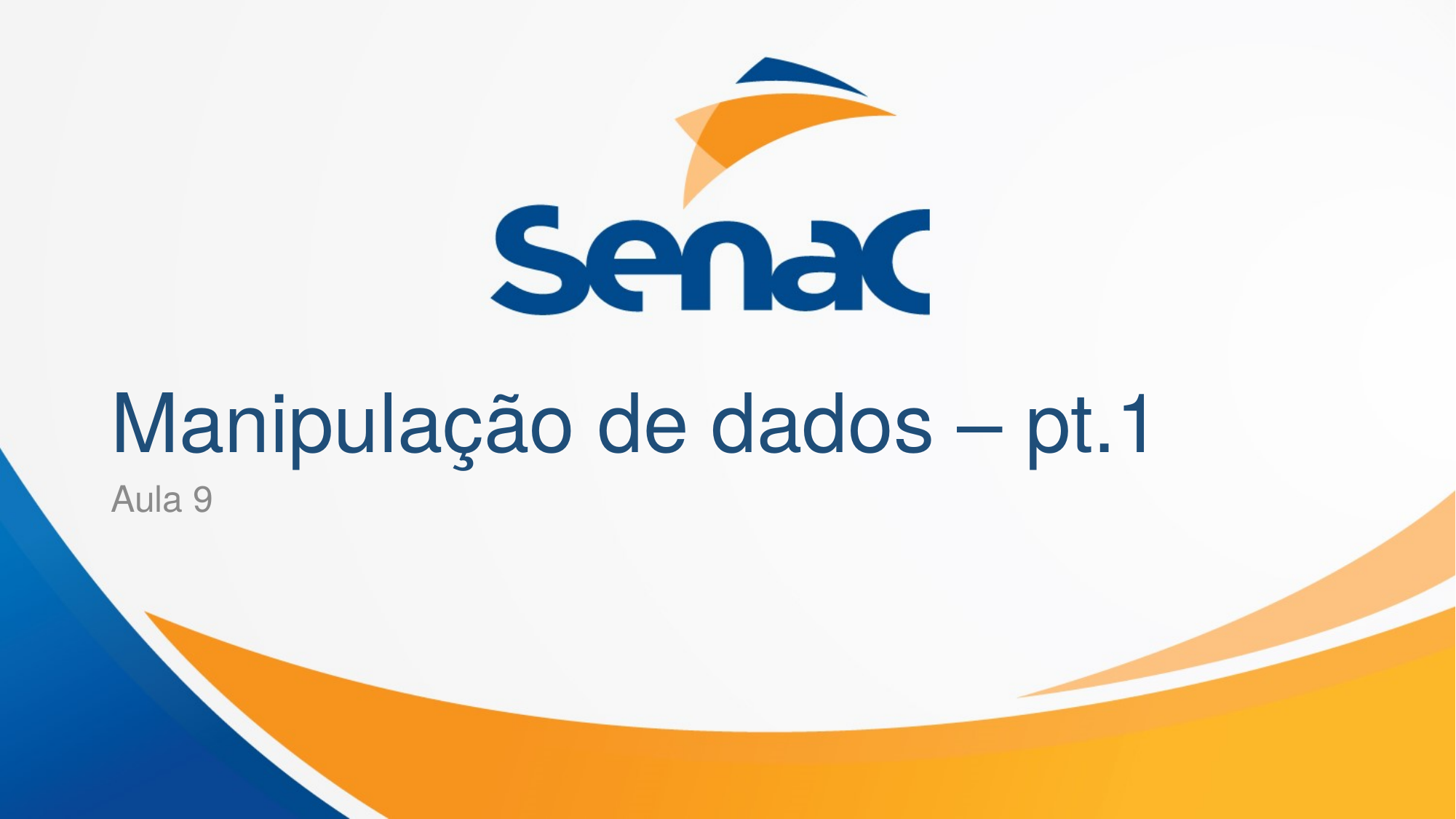

# Manipulação de dados – pt.1
Aula 9